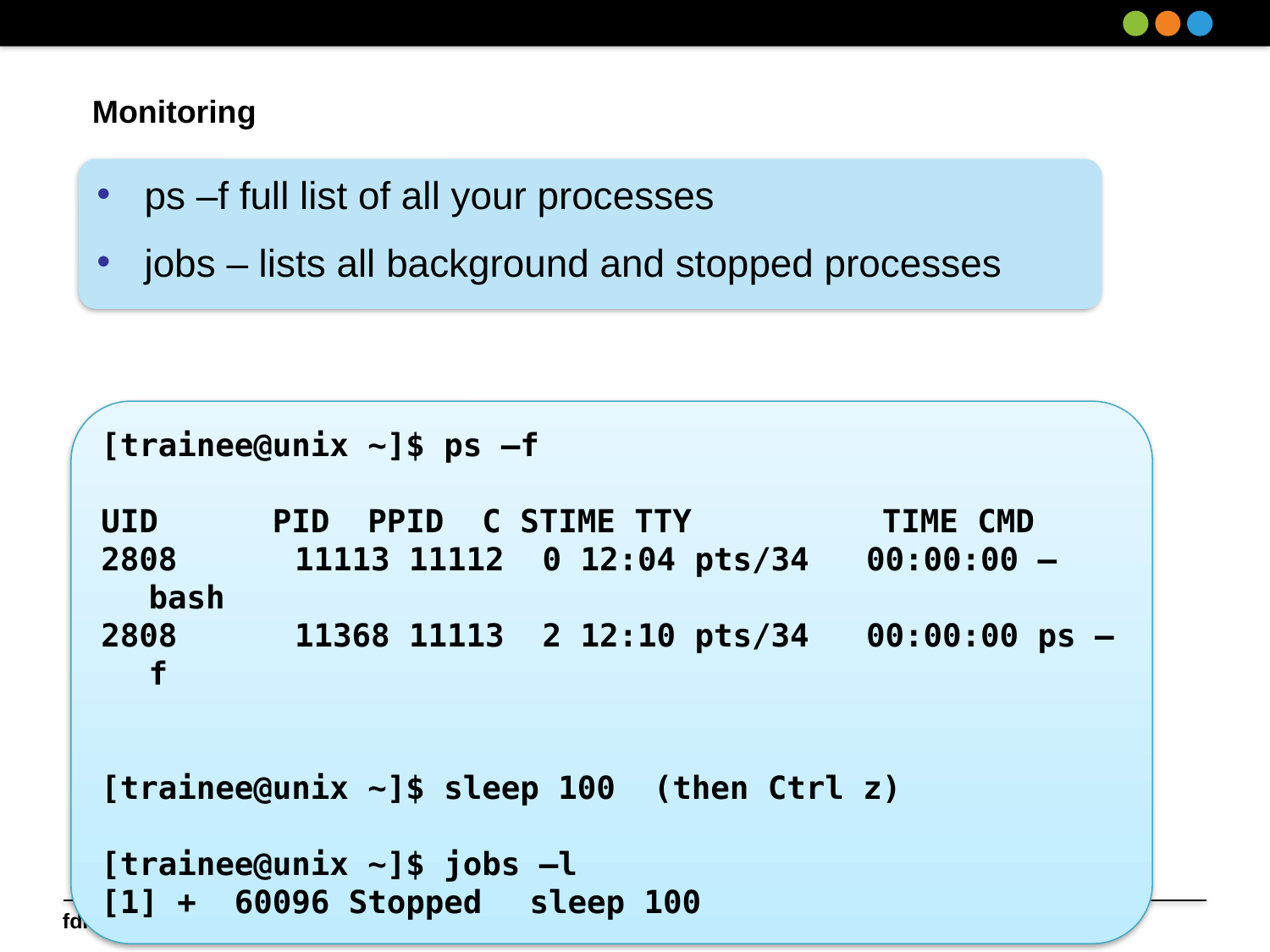

# Monitoring
ps –f full list of all your processes
jobs – lists all background and stopped processes

[trainee@unix ~]$ ps –f

UID      PID  PPID  C STIME TTY          TIME CMD
2808	 11113 11112  0 12:04 pts/34   00:00:00 –bash
2808	 11368 11113  2 12:10 pts/34   00:00:00 ps –f

[trainee@unix ~]$ sleep 100  (then Ctrl z)

[trainee@unix ~]$ jobs –l
[1] +  60096 Stopped	sleep 100